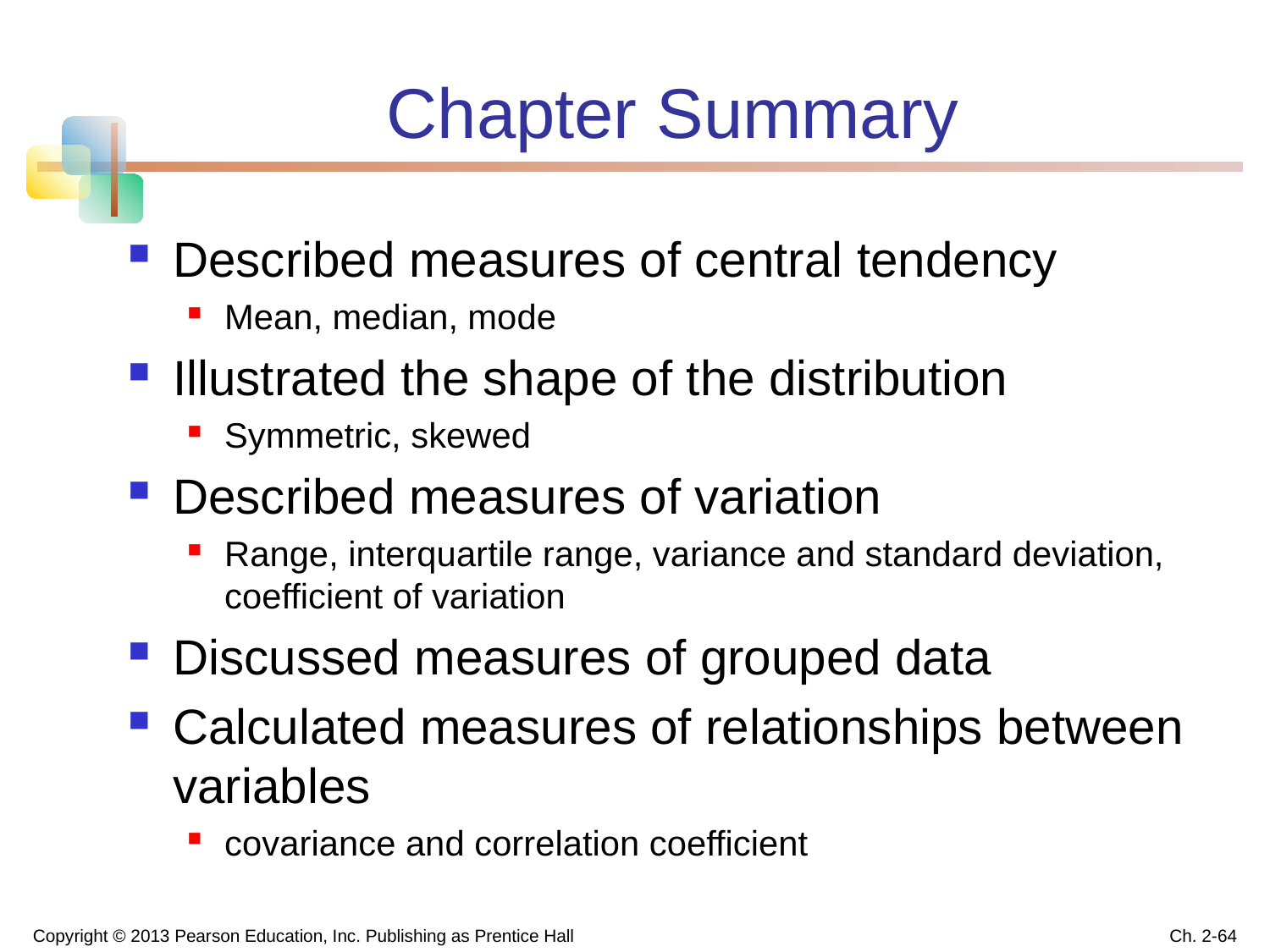

# Chapter Summary
Described measures of central tendency
Mean, median, mode
Illustrated the shape of the distribution
Symmetric, skewed
Described measures of variation
Range, interquartile range, variance and standard deviation, coefficient of variation
Discussed measures of grouped data
Calculated measures of relationships between variables
covariance and correlation coefficient
Copyright © 2013 Pearson Education, Inc. Publishing as Prentice Hall
Ch. 2-64